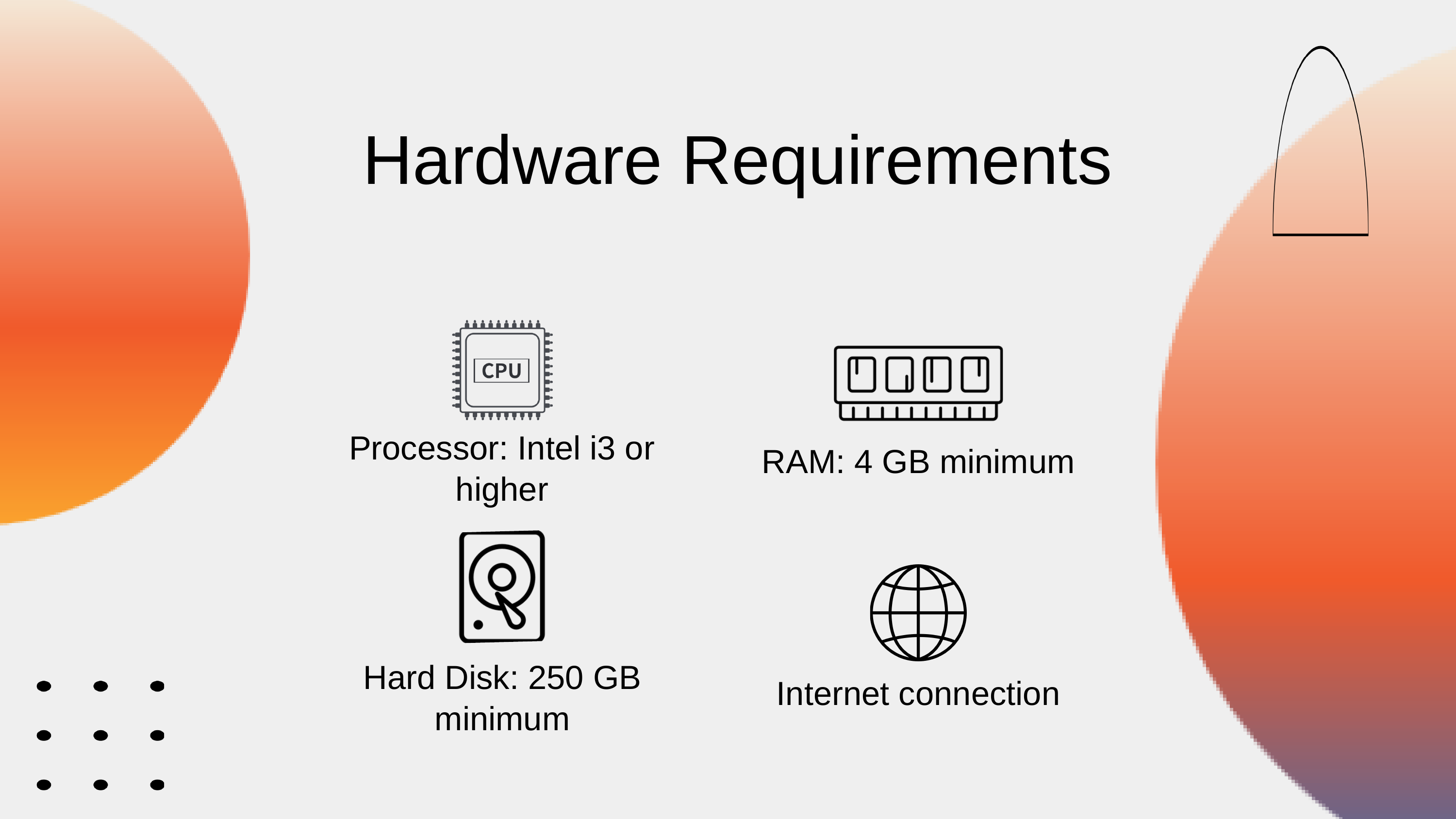

Hardware Requirements

Processor: Intel i3 or higher
RAM: 4 GB minimum

Hard Disk: 250 GB minimum

Internet connection